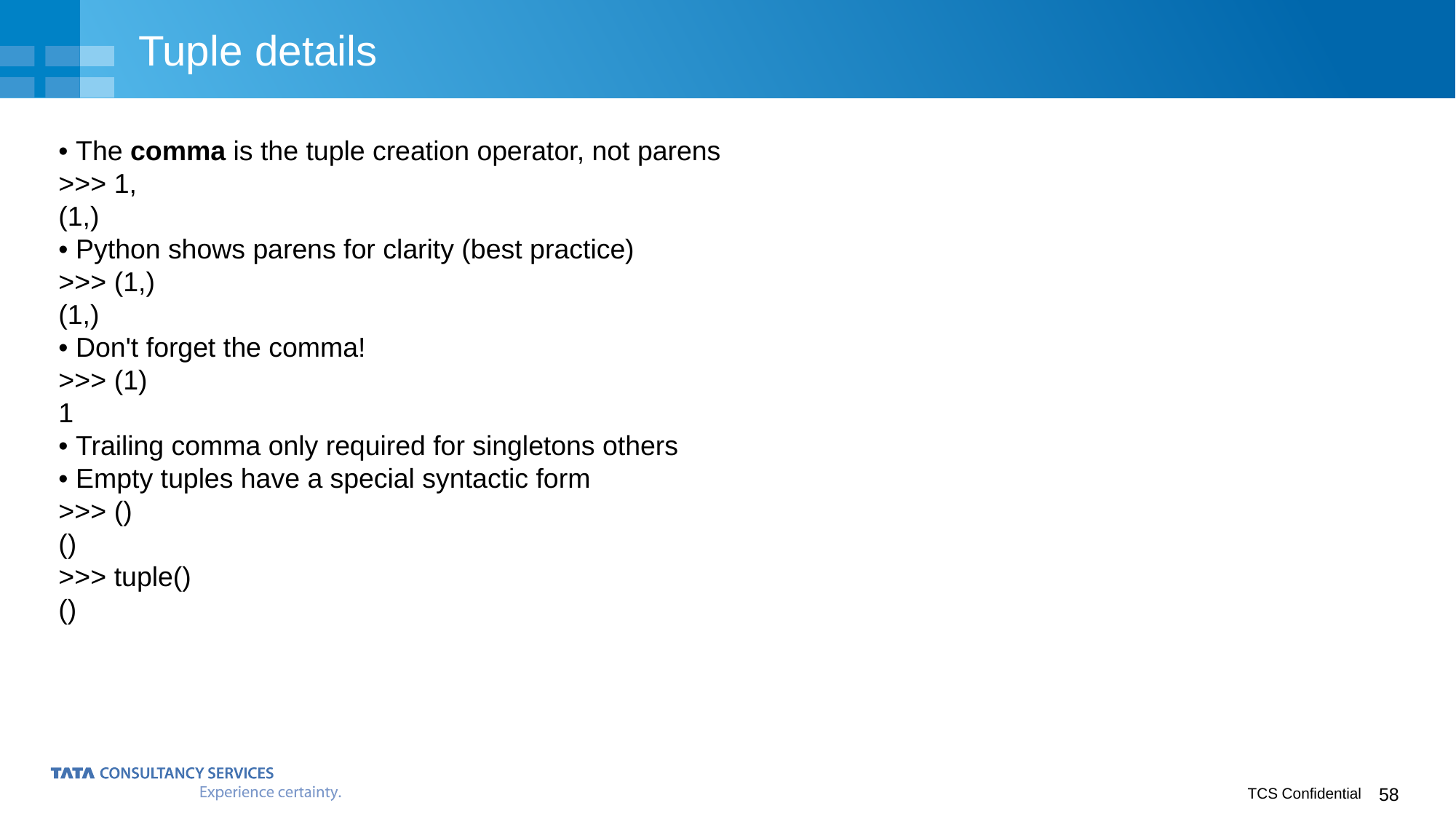

# Tuple details
• The comma is the tuple creation operator, not parens
>>> 1,
(1,)
• Python shows parens for clarity (best practice)
>>> (1,)
(1,)
• Don't forget the comma!
>>> (1)
1
• Trailing comma only required for singletons others
• Empty tuples have a special syntactic form
>>> ()
()
>>> tuple()
()